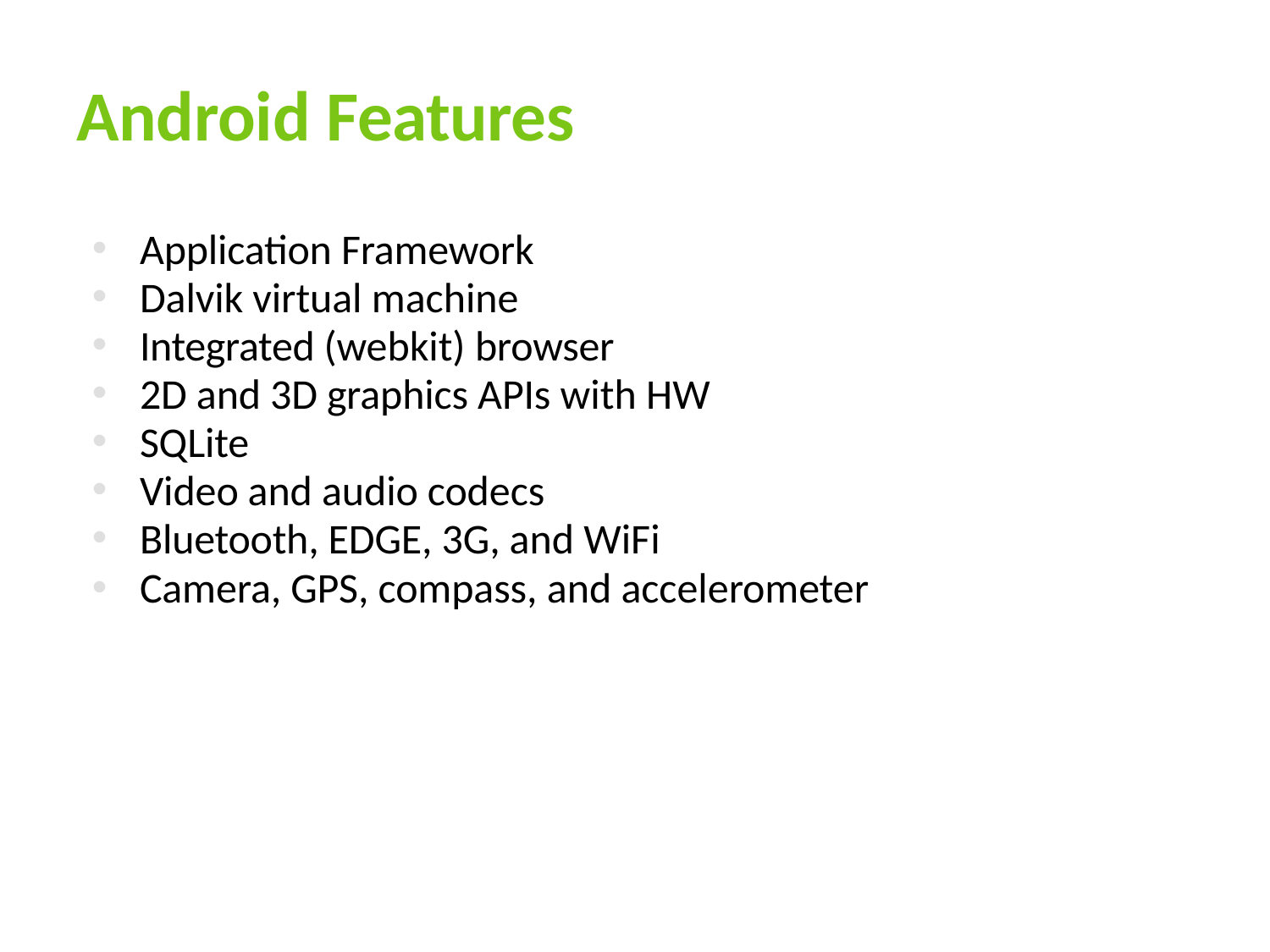

# Android Features
Application Framework
Dalvik virtual machine
Integrated (webkit) browser
2D and 3D graphics APIs with HW
SQLite
Video and audio codecs
Bluetooth, EDGE, 3G, and WiFi
Camera, GPS, compass, and accelerometer